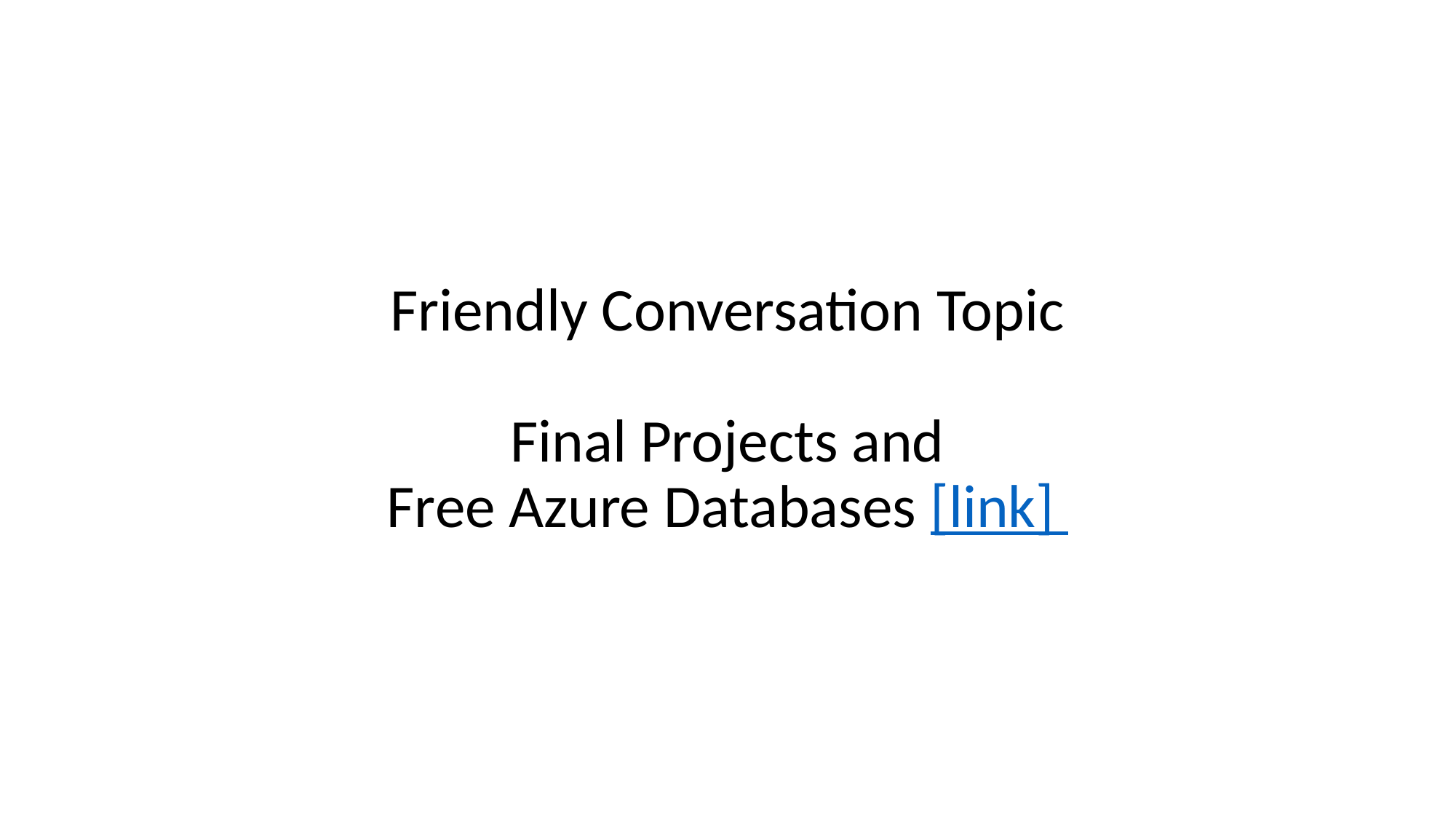

# Friendly Conversation Topic Final Projects and Free Azure Databases [link]